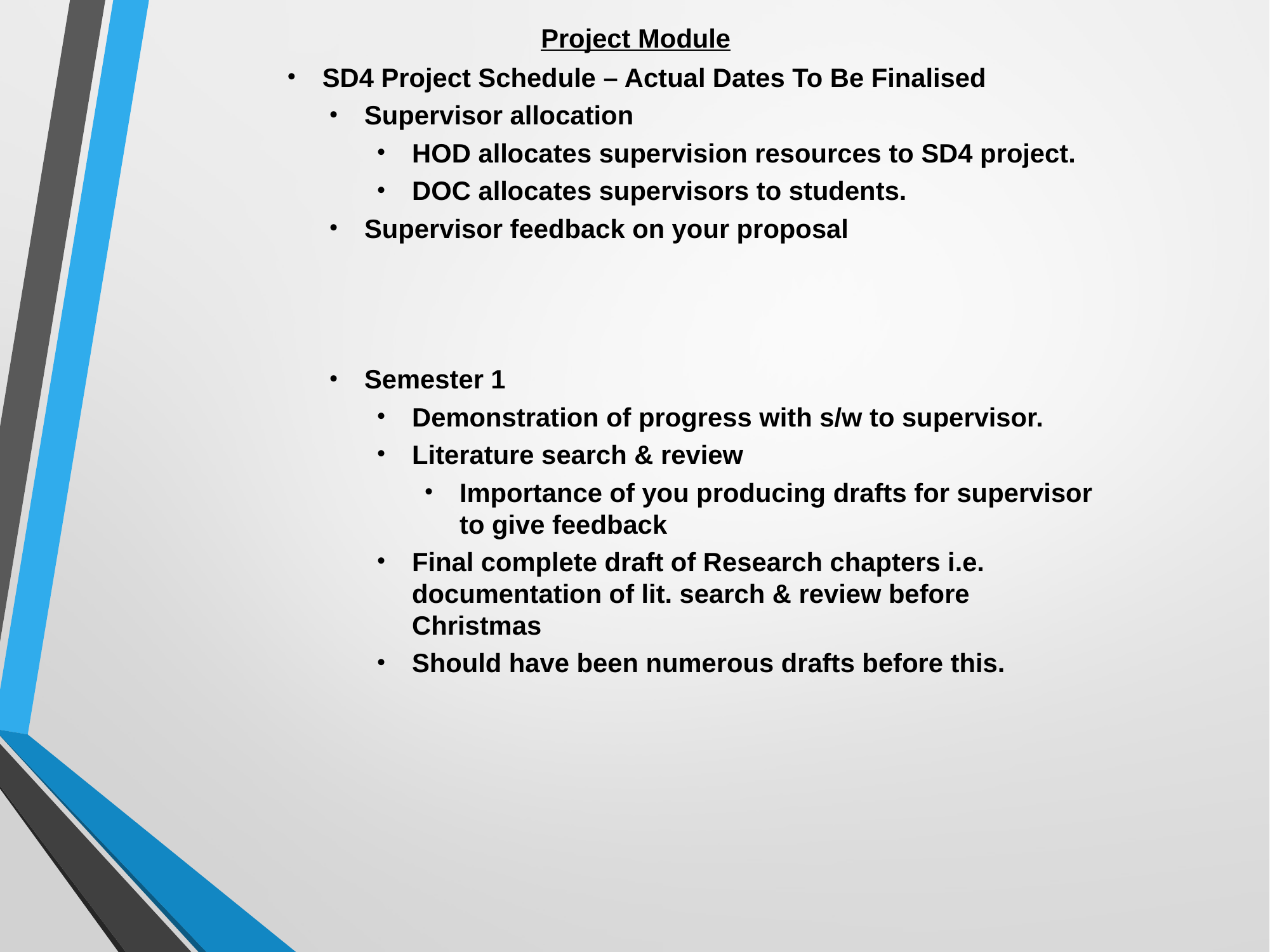

Project Module
SD4 Project Schedule – Actual Dates To Be Finalised
Supervisor allocation
HOD allocates supervision resources to SD4 project.
DOC allocates supervisors to students.
Supervisor feedback on your proposal

Semester 1
Demonstration of progress with s/w to supervisor.
Literature search & review
Importance of you producing drafts for supervisor to give feedback
Final complete draft of Research chapters i.e. documentation of lit. search & review before Christmas
Should have been numerous drafts before this.